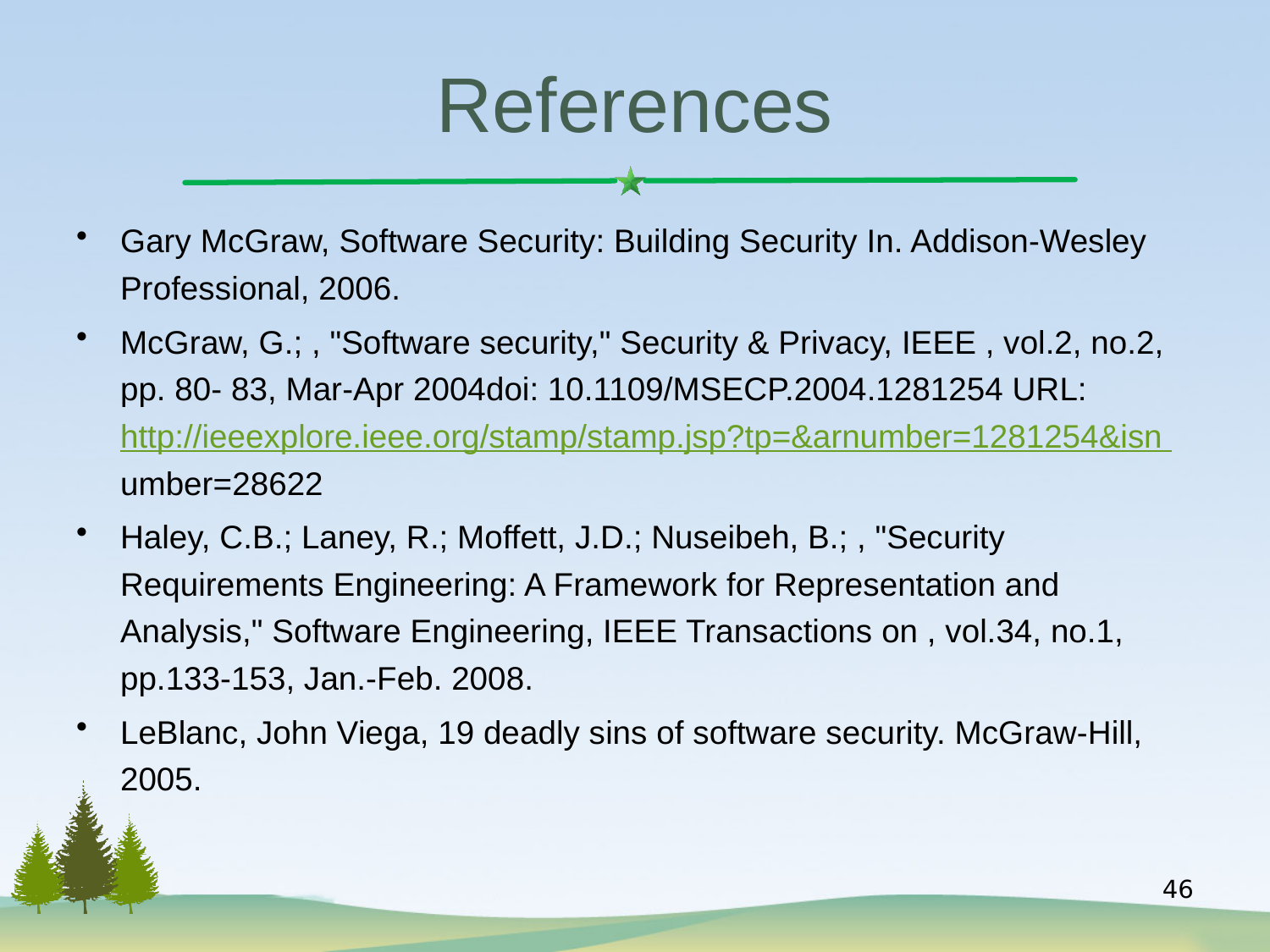

# References
Gary McGraw, Software Security: Building Security In. Addison-Wesley Professional, 2006.
McGraw, G.; , "Software security," Security & Privacy, IEEE , vol.2, no.2,  pp. 80- 83, Mar-Apr 2004doi: 10.1109/MSECP.2004.1281254 URL:  http://ieeexplore.ieee.org/stamp/stamp.jsp?tp=&arnumber=1281254&isn  umber=28622
Haley, C.B.; Laney, R.; Moffett, J.D.; Nuseibeh, B.; , "Security  Requirements Engineering: A Framework for Representation and  Analysis," Software Engineering, IEEE Transactions on , vol.34, no.1,  pp.133-153, Jan.-Feb. 2008.
LeBlanc, John Viega, 19 deadly sins of software security. McGraw-Hill, 2005.

46